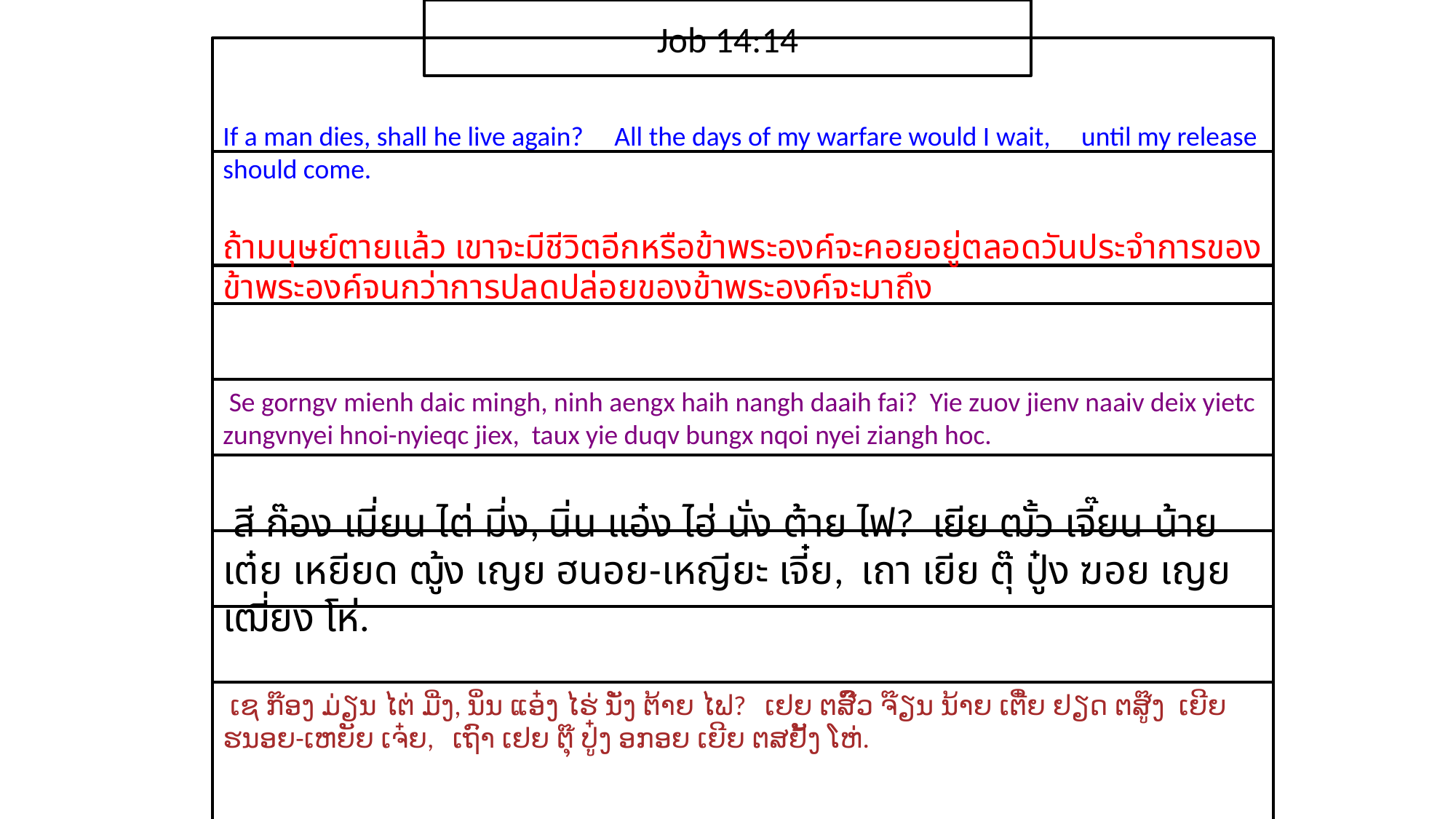

Job 14:14
If a man dies, shall he live again?     All the days of my warfare would I wait,     until my release should come.
ถ้า​มนุษย์​ตาย​แล้ว เขา​จะ​มี​ชีวิต​อีก​หรือข้า​พระ​องค์​จะ​คอย​อยู่​ตลอด​วัน​ประจำการ​ของ​ข้า​พระ​องค์จนกว่า​การ​ปลด​ปล่อย​ของ​ข้า​พระ​องค์​จะ​มาถึง
 Se gorngv mienh daic mingh, ninh aengx haih nangh daaih fai?  Yie zuov jienv naaiv deix yietc zungvnyei hnoi-nyieqc jiex,  taux yie duqv bungx nqoi nyei ziangh hoc.
 สี ก๊อง เมี่ยน ไต่ มี่ง, นิ่น แอ๋ง ไฮ่ นั่ง ต้าย ไฟ?  เยีย ฒั้ว เจี๊ยน น้าย เต๋ย เหยียด ฒู้ง เญย ฮนอย-เหญียะ เจี๋ย,  เถา เยีย ตุ๊ ปู๋ง ฆอย เญย เฒี่ยง โห่.
 ເຊ ກ໊ອງ ມ່ຽນ ໄຕ່ ມີ່ງ, ນິ່ນ ແອ໋ງ ໄຮ່ ນັ່ງ ຕ້າຍ ໄຟ?   ເຢຍ ຕສົ໊ວ ຈ໊ຽນ ນ້າຍ ເຕີ໋ຍ ຢຽດ ຕສູ໊ງ  ເຍີຍ ຮນອຍ-ເຫຍັຍ ເຈ໋ຍ,   ເຖົາ ເຢຍ ຕຸ໊ ປູ໋ງ ອກອຍ ເຍີຍ ຕສຢັ້ງ ໂຫ່.